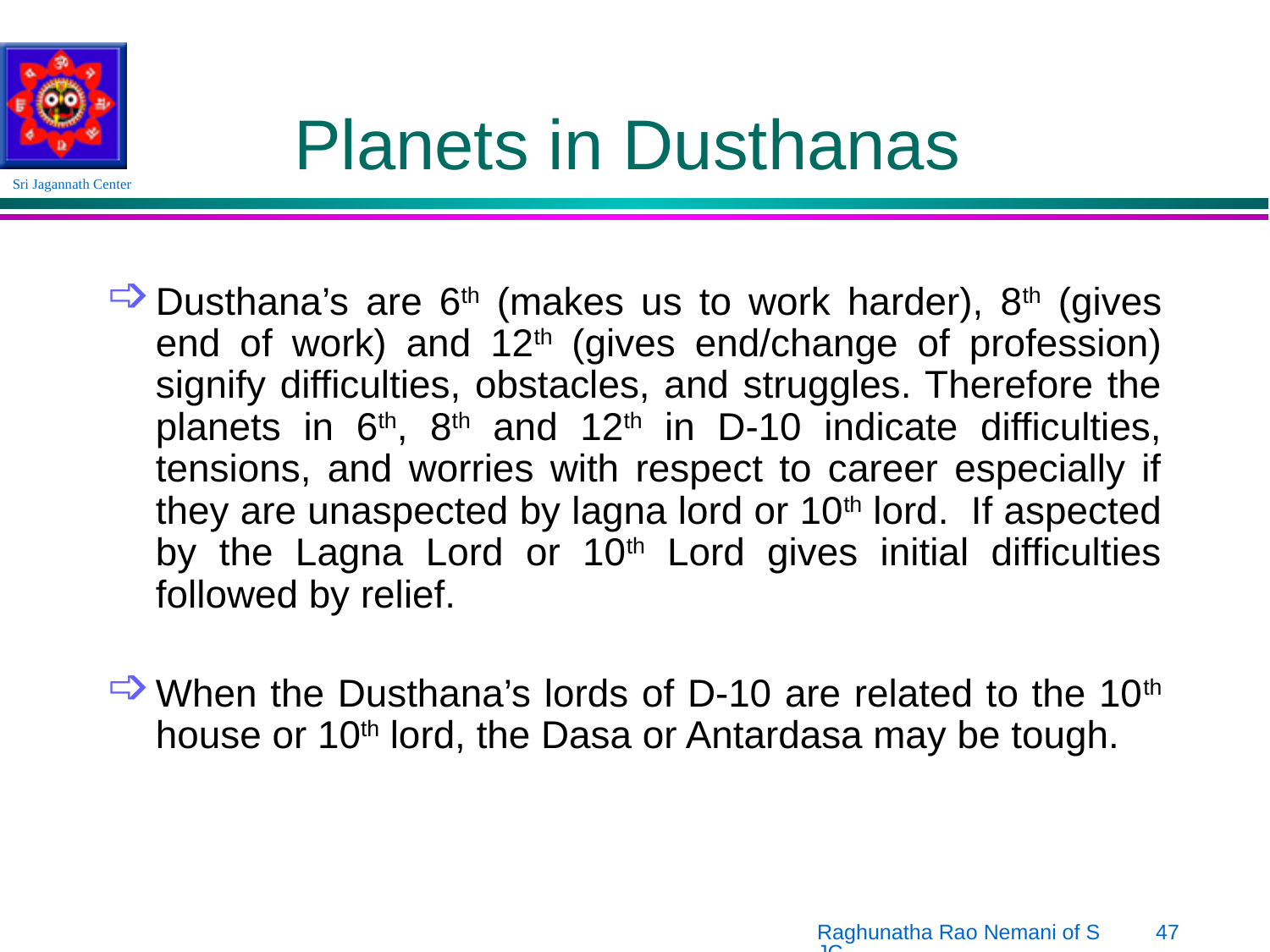

# Planets in Dusthanas
Dusthana’s are 6th (makes us to work harder), 8th (gives end of work) and 12th (gives end/change of profession) signify difficulties, obstacles, and struggles. Therefore the planets in 6th, 8th and 12th in D-10 indicate difficulties, tensions, and worries with respect to career especially if they are unaspected by lagna lord or 10th lord.  If aspected by the Lagna Lord or 10th Lord gives initial difficulties followed by relief.

When the Dusthana’s lords of D-10 are related to the 10th house or 10th lord, the Dasa or Antardasa may be tough.

Raghunatha Rao Nemani of SJC
47